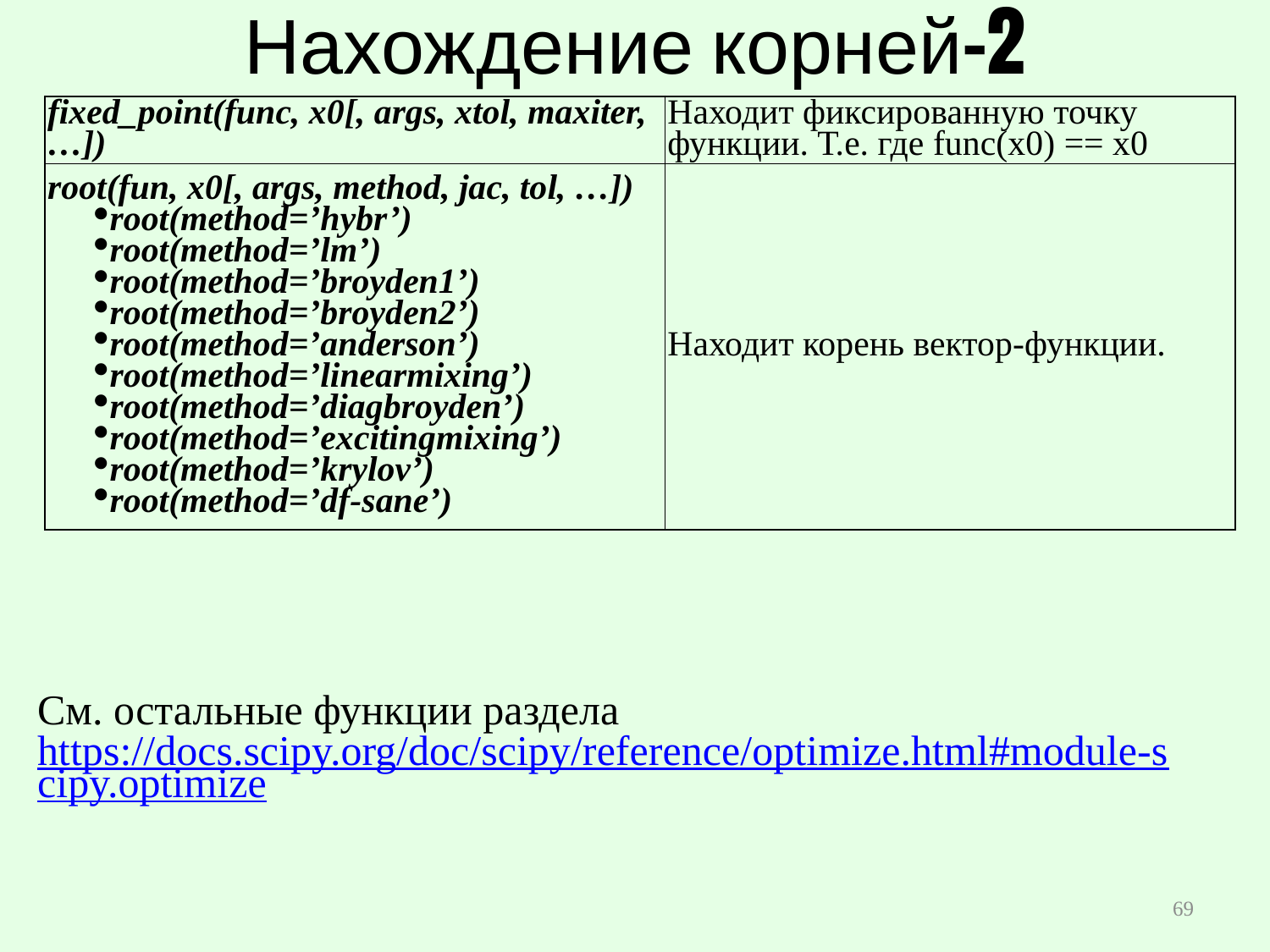

# Нахождение корней-2
| fixed\_point(func, x0[, args, xtol, maxiter, …]) | Находит фиксированную точку функции. Т.е. где func(x0) == x0 |
| --- | --- |
| root(fun, x0[, args, method, jac, tol, …]) root(method=’hybr’) root(method=’lm’) root(method=’broyden1’) root(method=’broyden2’) root(method=’anderson’) root(method=’linearmixing’) root(method=’diagbroyden’) root(method=’excitingmixing’) root(method=’krylov’) root(method=’df-sane’) | Находит корень вектор-функции. |
См. остальные функции раздела https://docs.scipy.org/doc/scipy/reference/optimize.html#module-scipy.optimize
69